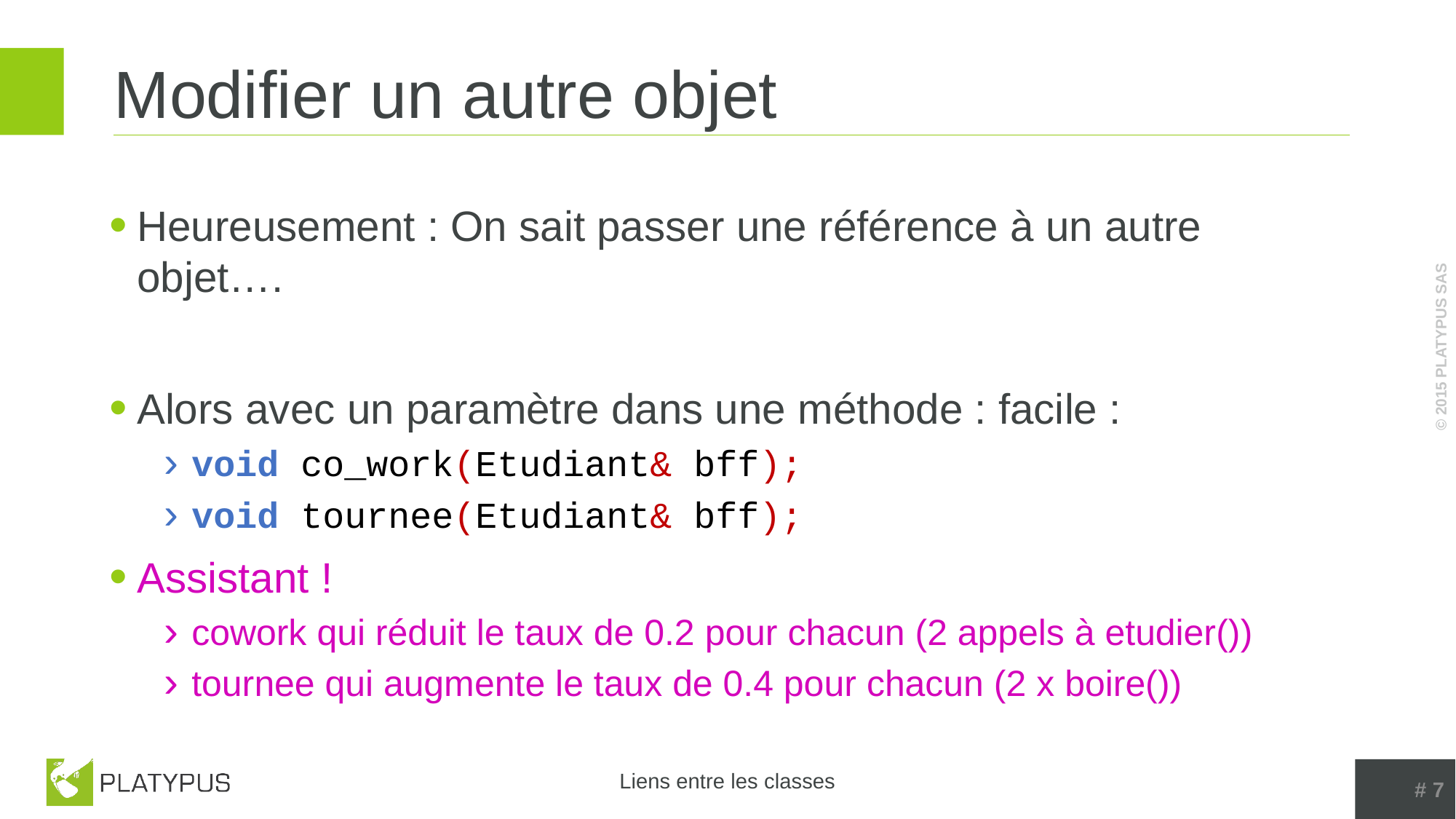

# Modifier un autre objet
Heureusement : On sait passer une référence à un autre objet….

Alors avec un paramètre dans une méthode : facile :
void co_work(Etudiant& bff);
void tournee(Etudiant& bff);
Assistant !
cowork qui réduit le taux de 0.2 pour chacun (2 appels à etudier())
tournee qui augmente le taux de 0.4 pour chacun (2 x boire())

# 7
Liens entre les classes